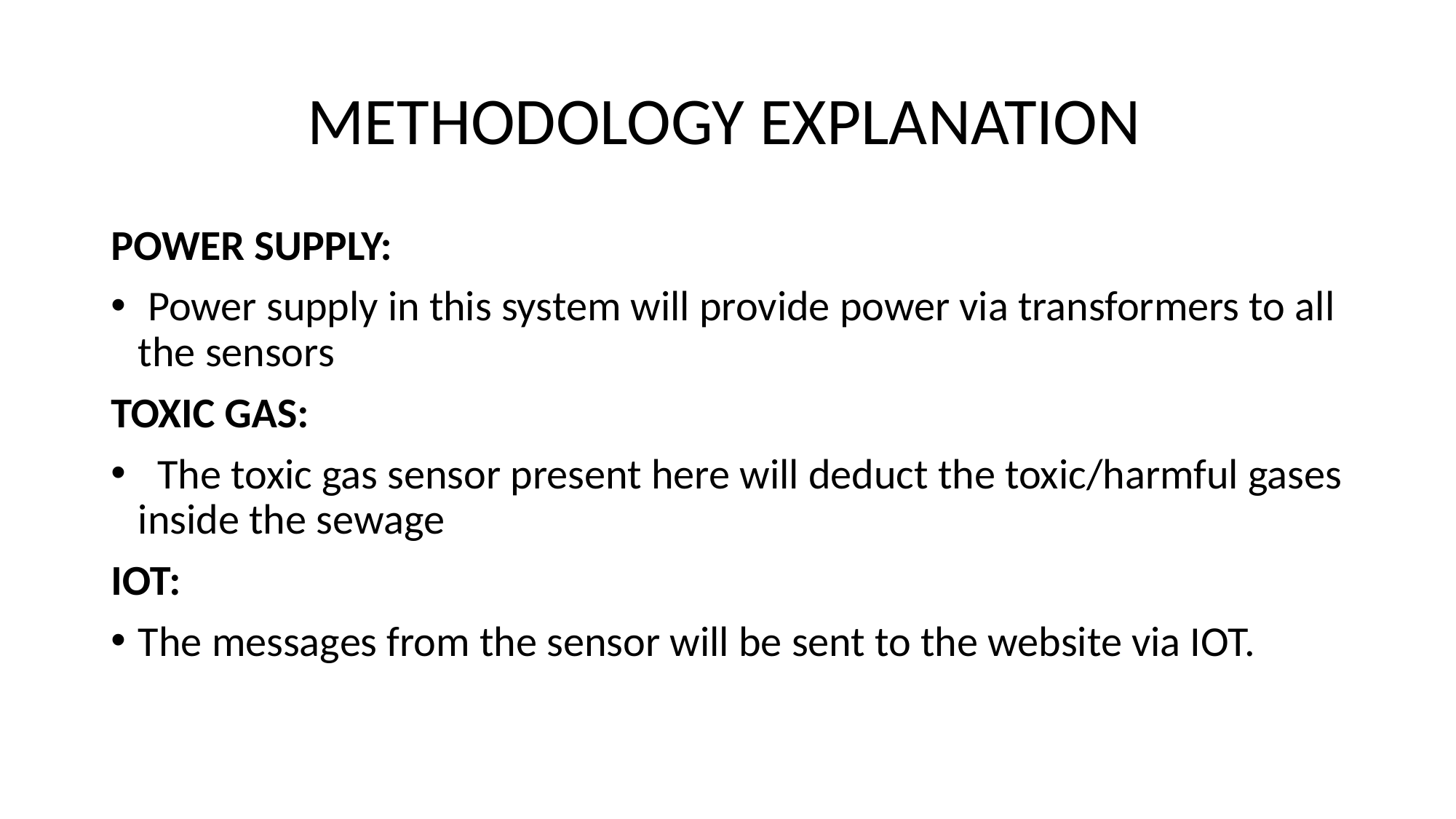

# METHODOLOGY EXPLANATION
POWER SUPPLY:
 Power supply in this system will provide power via transformers to all the sensors
TOXIC GAS:
  The toxic gas sensor present here will deduct the toxic/harmful gases inside the sewage
IOT:
The messages from the sensor will be sent to the website via IOT.